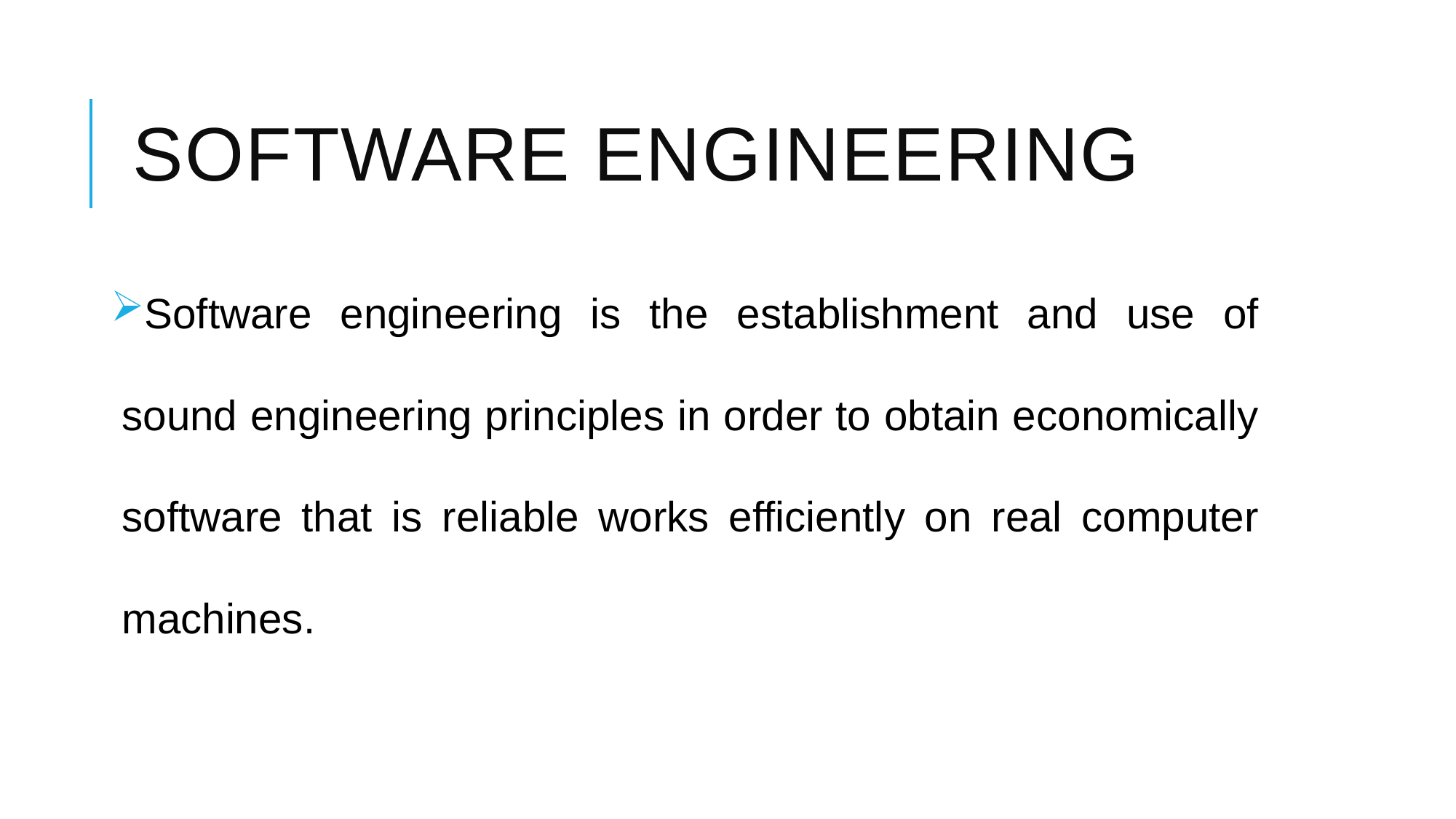

# Software Engineering
Software engineering is the establishment and use of sound engineering principles in order to obtain economically software that is reliable works efficiently on real computer machines.